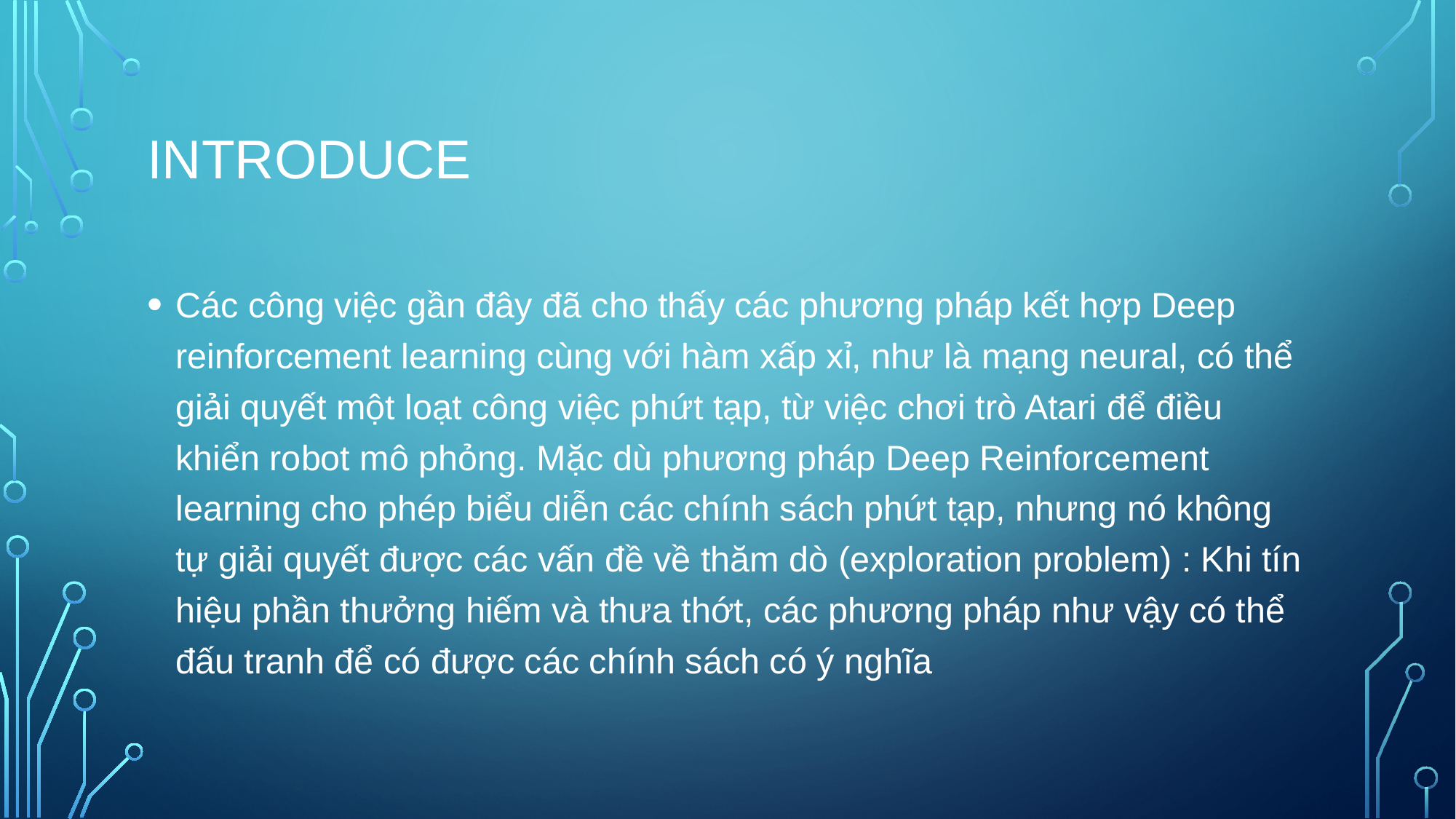

# INTRODUCE
Các công việc gần đây đã cho thấy các phương pháp kết hợp Deep reinforcement learning cùng với hàm xấp xỉ, như là mạng neural, có thể giải quyết một loạt công việc phứt tạp, từ việc chơi trò Atari để điều khiển robot mô phỏng. Mặc dù phương pháp Deep Reinforcement learning cho phép biểu diễn các chính sách phứt tạp, nhưng nó không tự giải quyết được các vấn đề về thăm dò (exploration problem) : Khi tín hiệu phần thưởng hiếm và thưa thớt, các phương pháp như vậy có thể đấu tranh để có được các chính sách có ý nghĩa